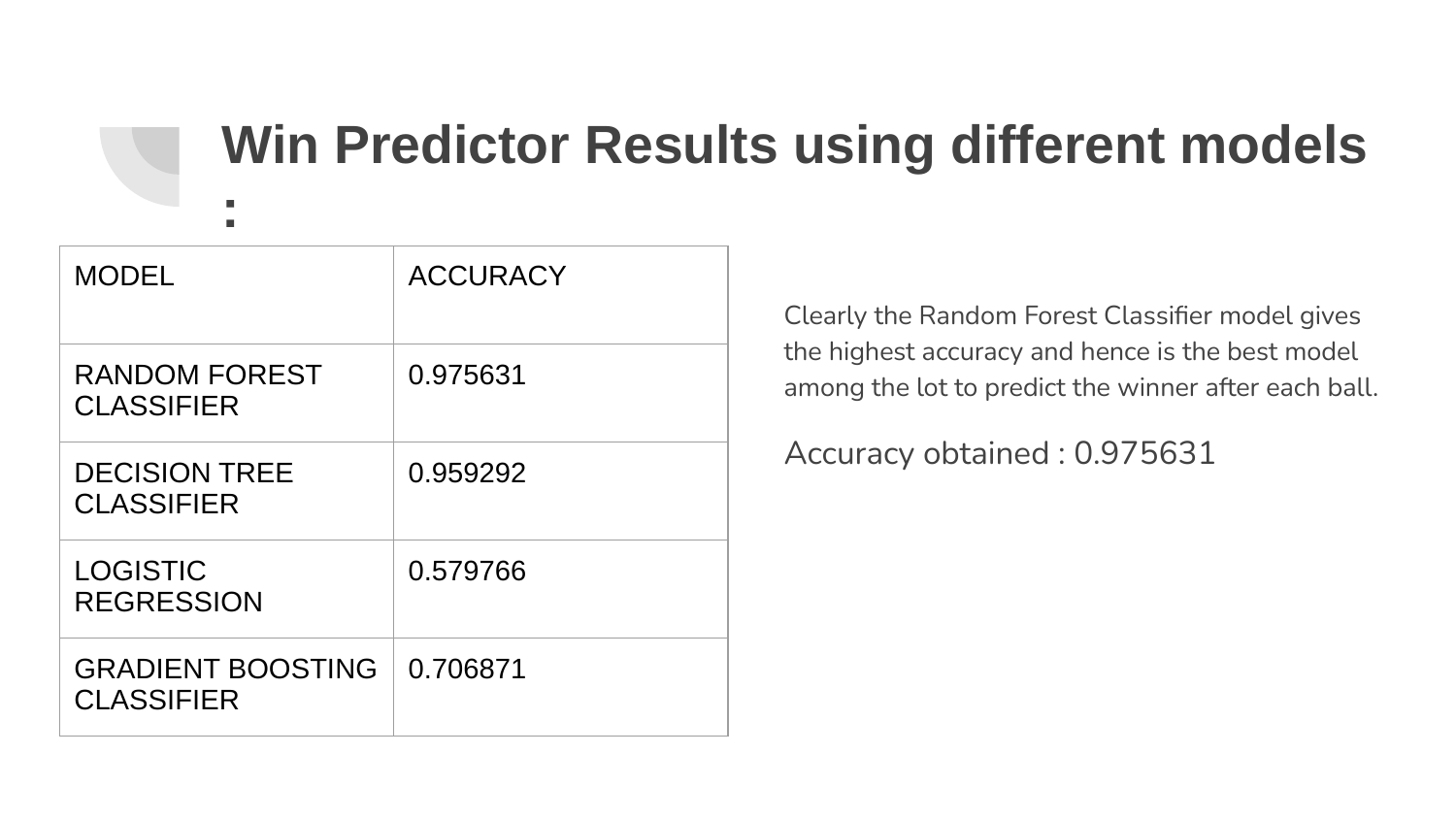

# Win Predictor Results using different models :
| MODEL | ACCURACY |
| --- | --- |
| RANDOM FOREST CLASSIFIER | 0.975631 |
| DECISION TREE CLASSIFIER | 0.959292 |
| LOGISTIC REGRESSION | 0.579766 |
| GRADIENT BOOSTING CLASSIFIER | 0.706871 |
Clearly the Random Forest Classifier model gives the highest accuracy and hence is the best model among the lot to predict the winner after each ball.
Accuracy obtained : 0.975631